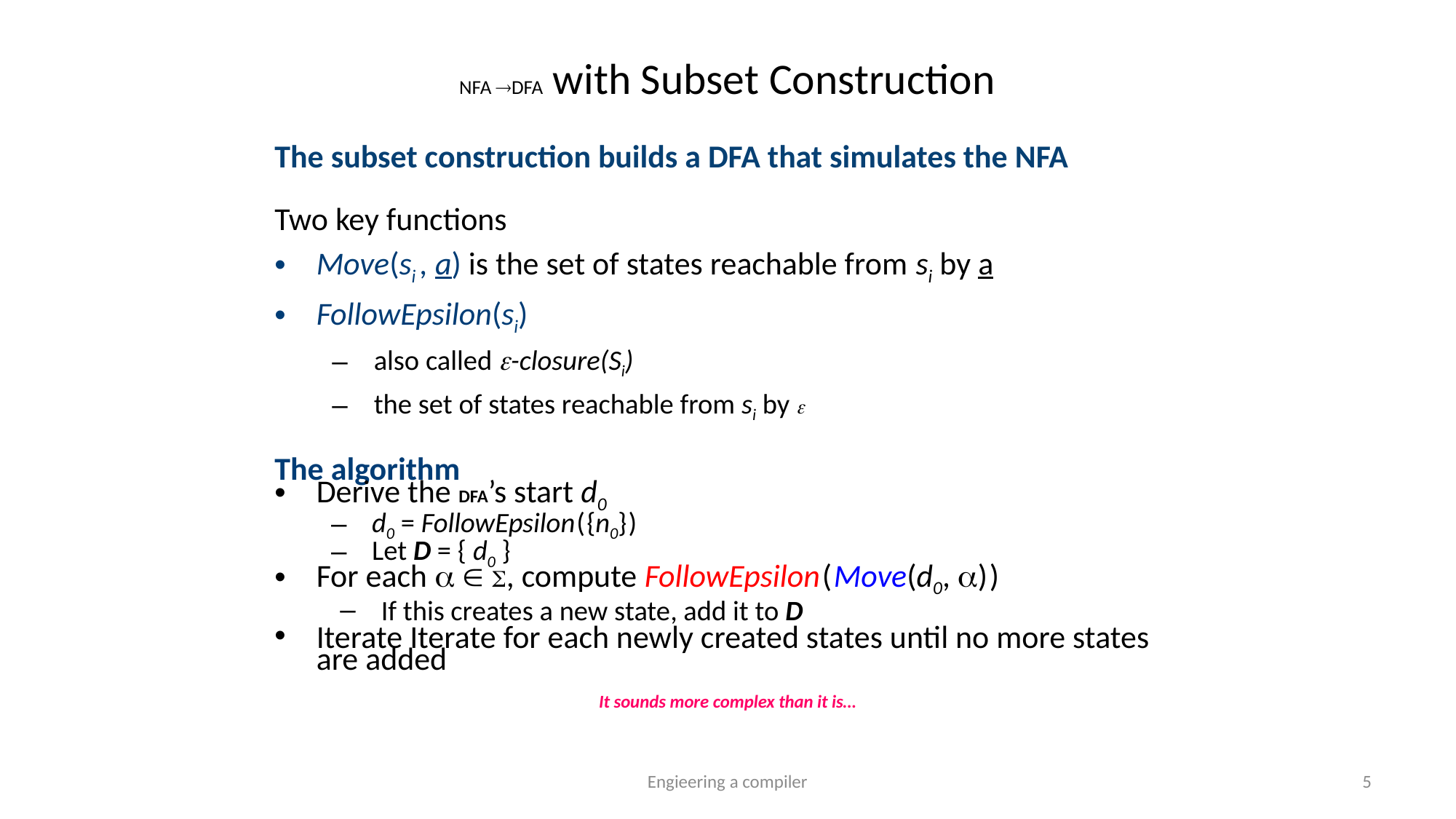

# NFA →DFA with Subset Construction
The subset construction builds a DFA that simulates the NFA
Two key functions
Move(si , a) is the set of states reachable from si by a
FollowEpsilon(si)
also called ε-closure(Si)
the set of states reachable from si by ε
The algorithm
Derive the DFA’s start d0
d0 = FollowEpsilon ( {n0} )
Let D = { d0 }
For each α ∈ Σ, compute FollowEpsilon ( Move(d0, α) )
If this creates a new state, add it to D
Iterate Iterate for each newly created states until no more states are added
It sounds more complex than it is…
Engieering a compiler
5